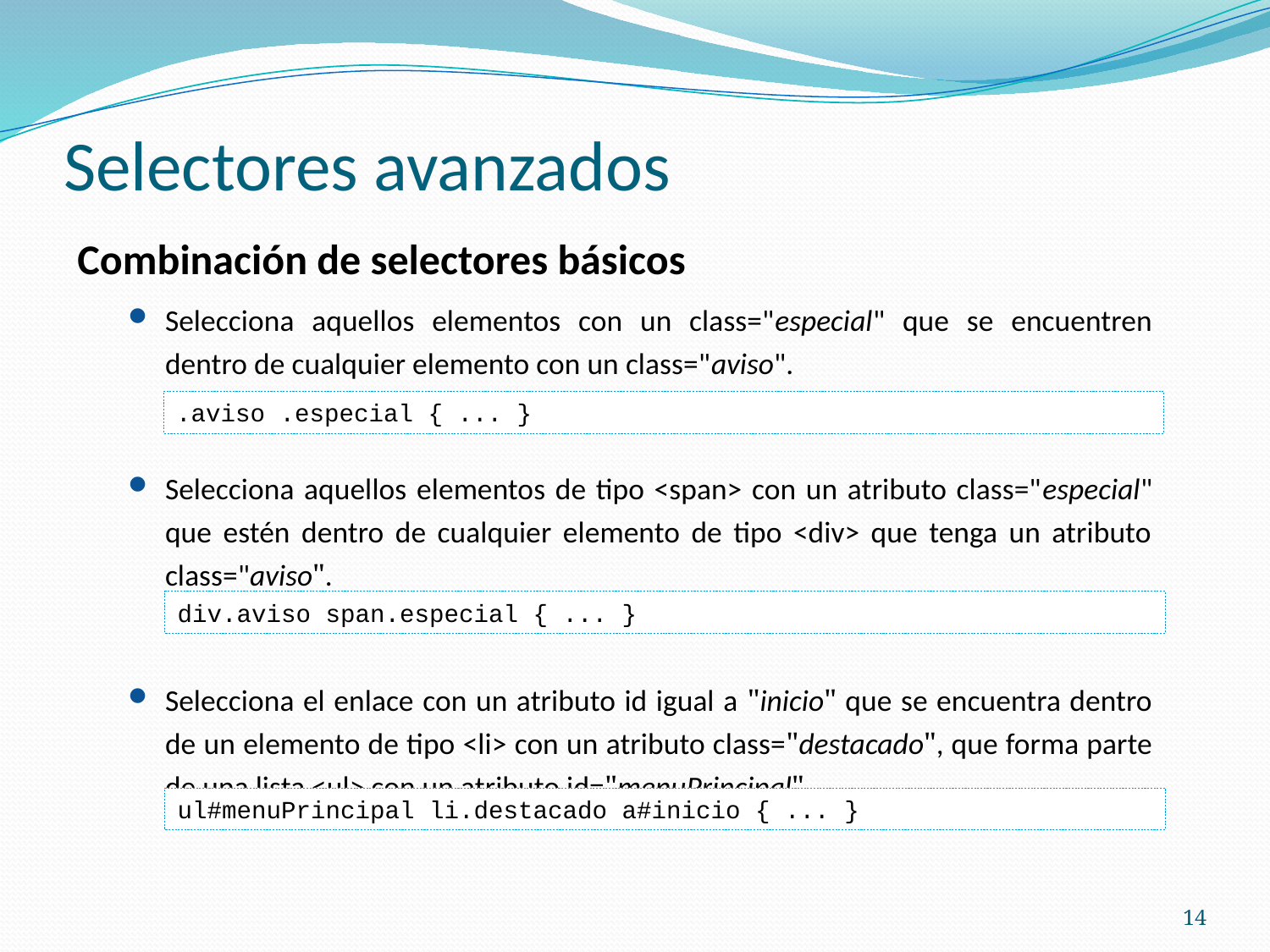

# Selectores avanzados
Combinación de selectores básicos
Selecciona aquellos elementos con un class="especial" que se encuentren dentro de cualquier elemento con un class="aviso".

Selecciona aquellos elementos de tipo <span> con un atributo class="especial" que estén dentro de cualquier elemento de tipo <div> que tenga un atributo class="aviso".

Selecciona el enlace con un atributo id igual a "inicio" que se encuentra dentro de un elemento de tipo <li> con un atributo class="destacado", que forma parte de una lista <ul> con un atributo id="menuPrincipal".

.aviso .especial { ... }
div.aviso span.especial { ... }
ul#menuPrincipal li.destacado a#inicio { ... }
14